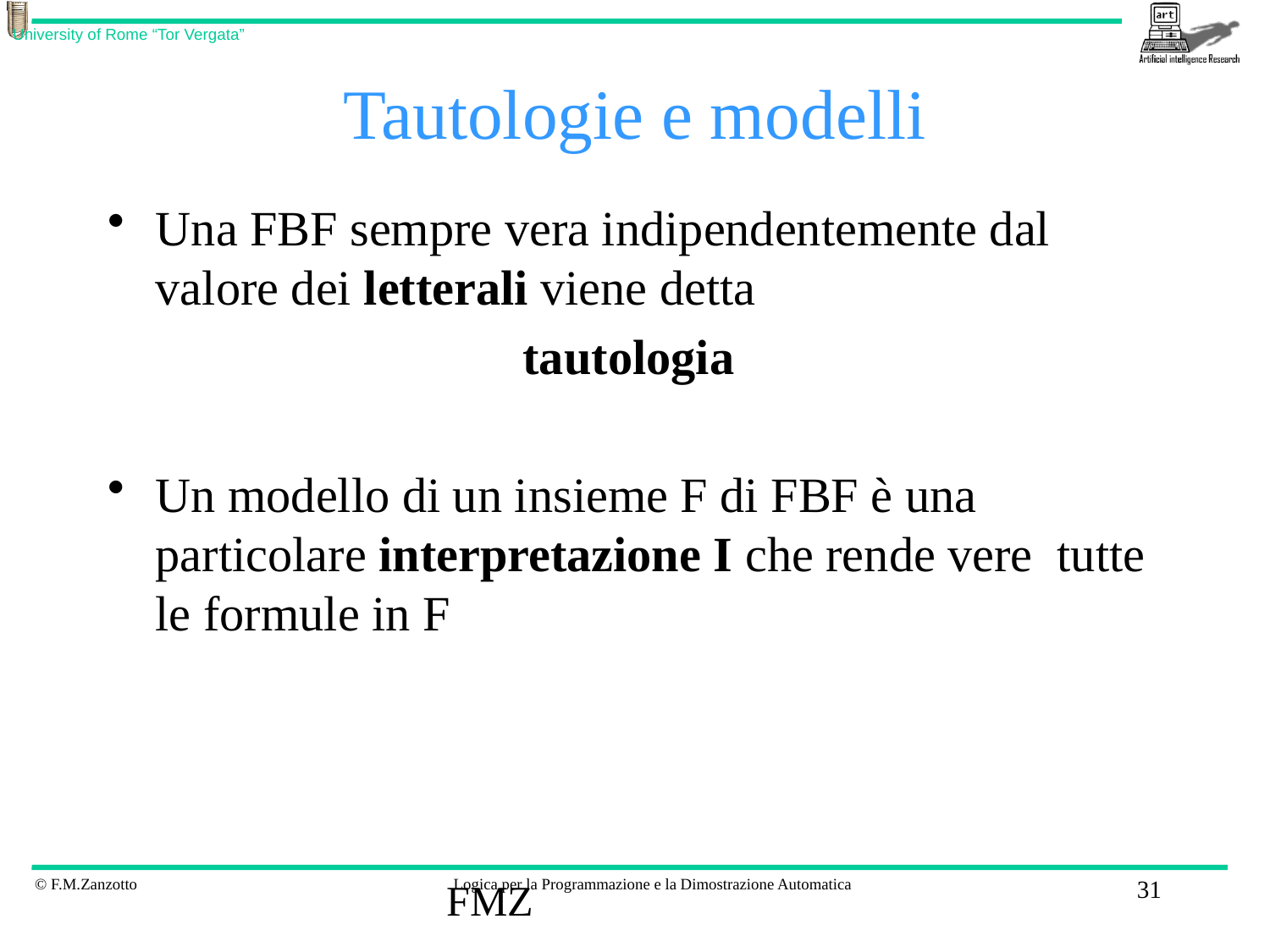

# Tautologie e modelli
Una FBF sempre vera indipendentemente dal valore dei letterali viene detta
tautologia

Un modello di un insieme F di FBF è una particolare interpretazione I che rende vere  tutte le formule in F

FMZ
31